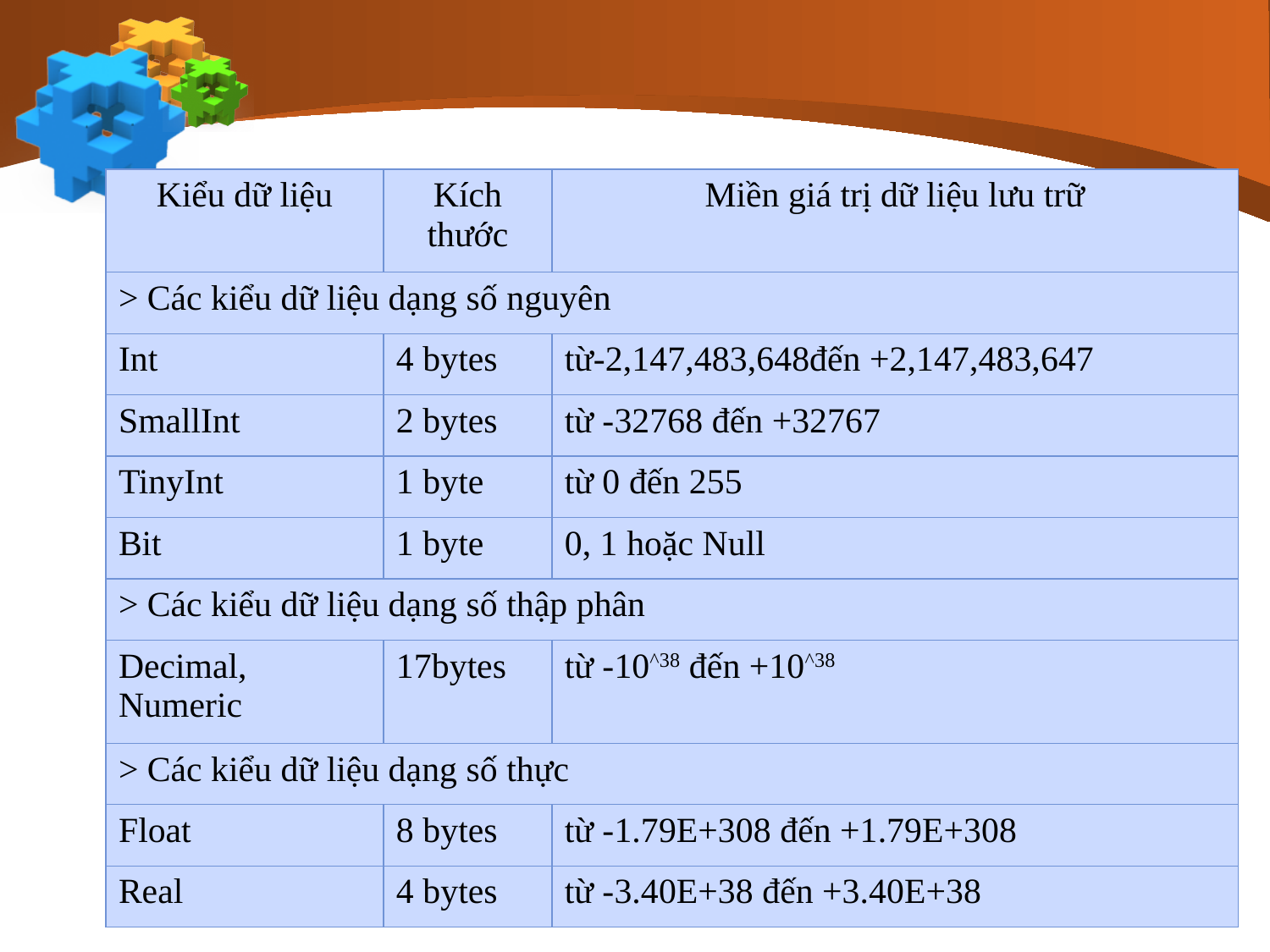

#
| Kiểu dữ liệu | Kích thước | Miền giá trị dữ liệu lưu trữ |
| --- | --- | --- |
| > Các kiểu dữ liệu dạng số nguyên |  |  |
| Int | 4 bytes | từ-2,147,483,648đến +2,147,483,647 |
| SmallInt | 2 bytes | từ -32768 đến +32767 |
| TinyInt | 1 byte | từ 0 đến 255 |
| Bit | 1 byte | 0, 1 hoặc Null |
| > Các kiểu dữ liệu dạng số thập phân |  |  |
| Decimal, Numeric | 17bytes | từ -10^38 đến +10^38 |
| > Các kiểu dữ liệu dạng số thực |  |  |
| Float | 8 bytes | từ -1.79E+308 đến +1.79E+308 |
| Real | 4 bytes | từ -3.40E+38 đến +3.40E+38 |